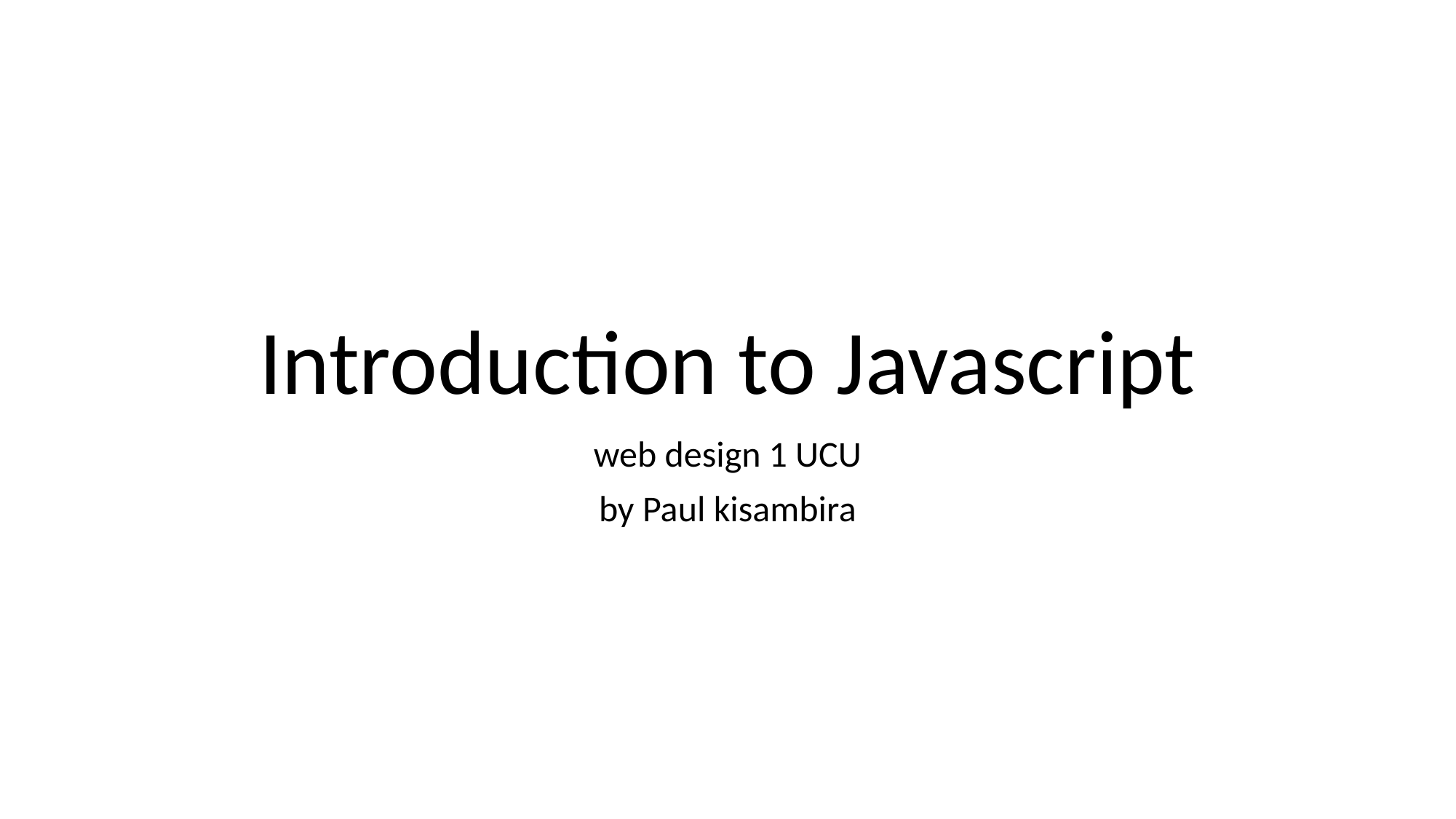

# Introduction to Javascript
web design 1 UCU
by Paul kisambira

1